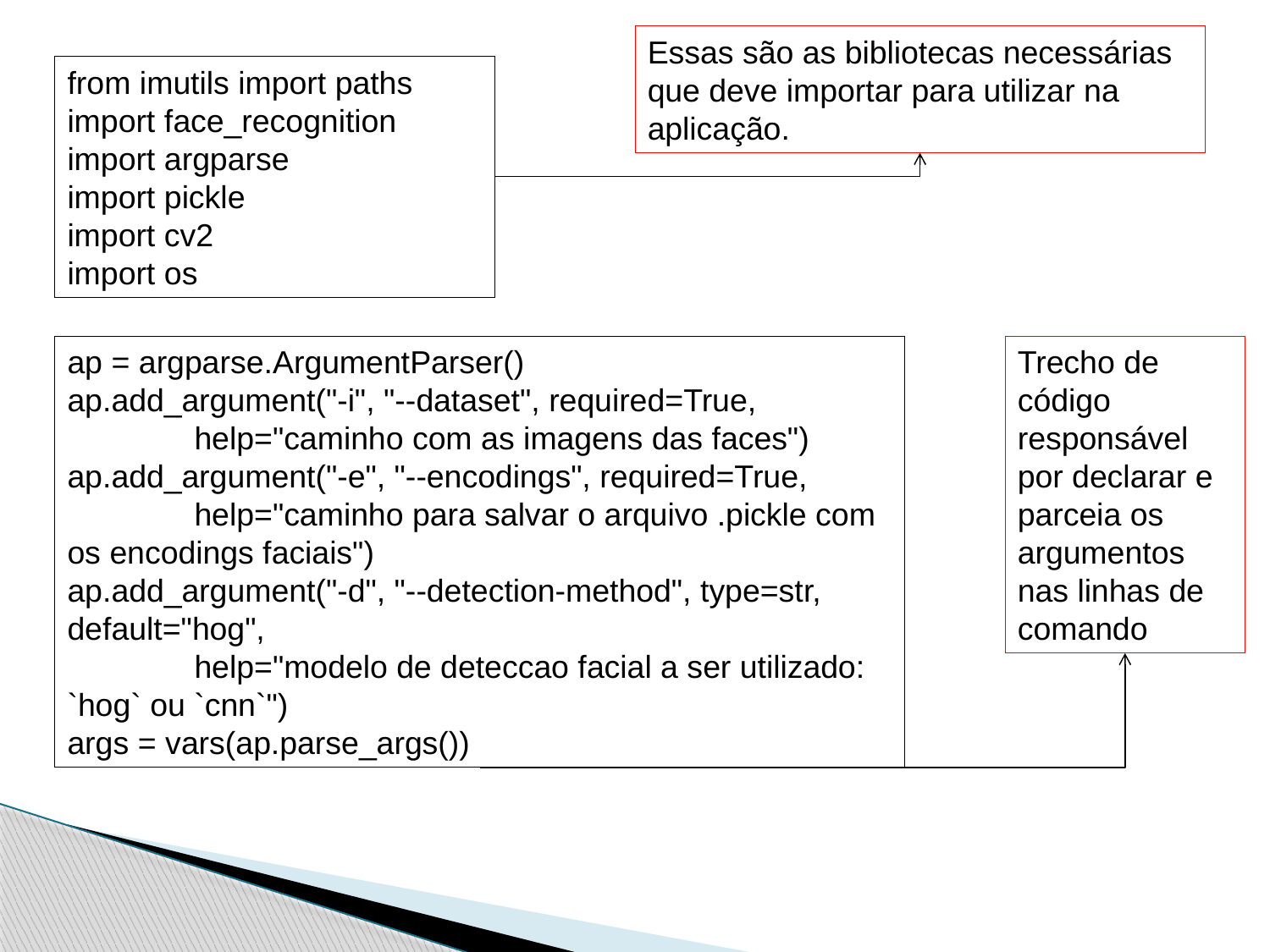

Essas são as bibliotecas necessárias que deve importar para utilizar na aplicação.
from imutils import paths
import face_recognition
import argparse
import pickle
import cv2
import os
ap = argparse.ArgumentParser()
ap.add_argument("-i", "--dataset", required=True,
	help="caminho com as imagens das faces")
ap.add_argument("-e", "--encodings", required=True,
	help="caminho para salvar o arquivo .pickle com os encodings faciais")
ap.add_argument("-d", "--detection-method", type=str, default="hog",
	help="modelo de deteccao facial a ser utilizado: `hog` ou `cnn`")
args = vars(ap.parse_args())
Trecho de código responsável por declarar e parceia os argumentos nas linhas de comando